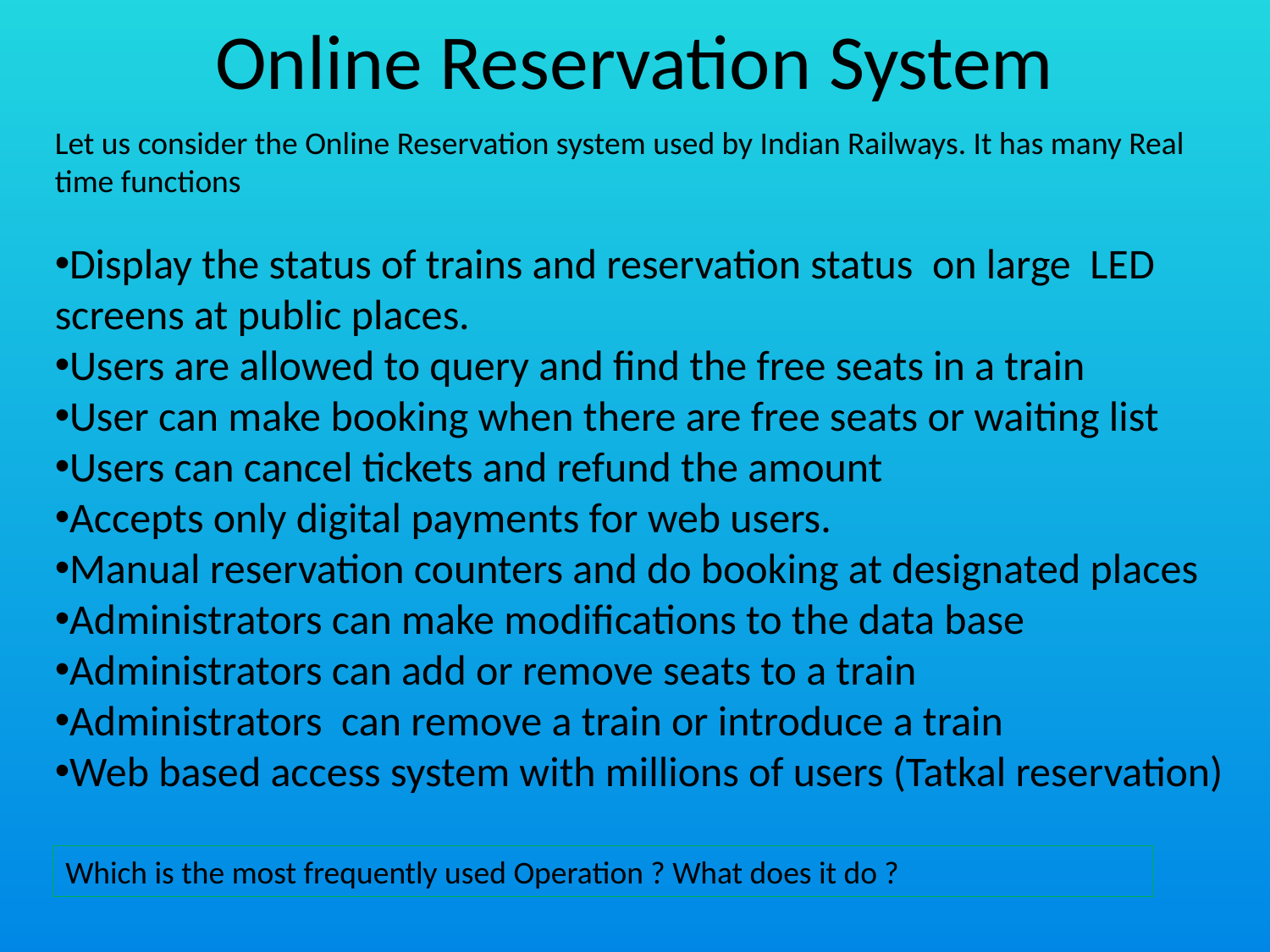

# Online Reservation System
Let us consider the Online Reservation system used by Indian Railways. It has many Real time functions

Display the status of trains and reservation status  on large  LED screens at public places.
Users are allowed to query and find the free seats in a train
User can make booking when there are free seats or waiting list
Users can cancel tickets and refund the amount
Accepts only digital payments for web users.
Manual reservation counters and do booking at designated places
Administrators can make modifications to the data base
Administrators can add or remove seats to a train
Administrators  can remove a train or introduce a train
Web based access system with millions of users (Tatkal reservation)
Which is the most frequently used Operation ? What does it do ?